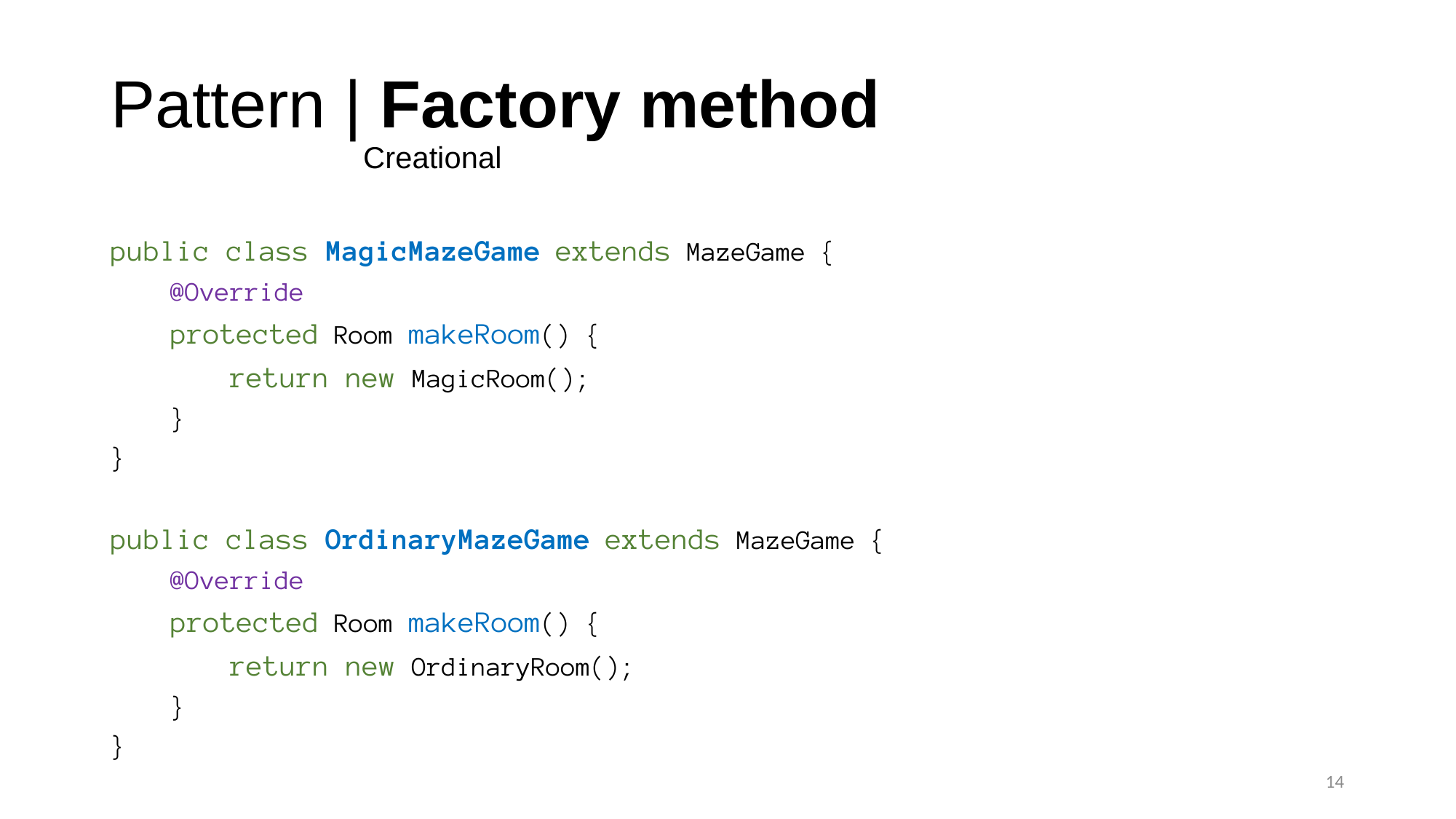

# Pattern | Factory method Creational
public class MagicMazeGame extends MazeGame {
    @Override
    protected Room makeRoom() {
        return new MagicRoom();
    }
}

public class OrdinaryMazeGame extends MazeGame {
    @Override
    protected Room makeRoom() {
        return new OrdinaryRoom();
    }
}

14